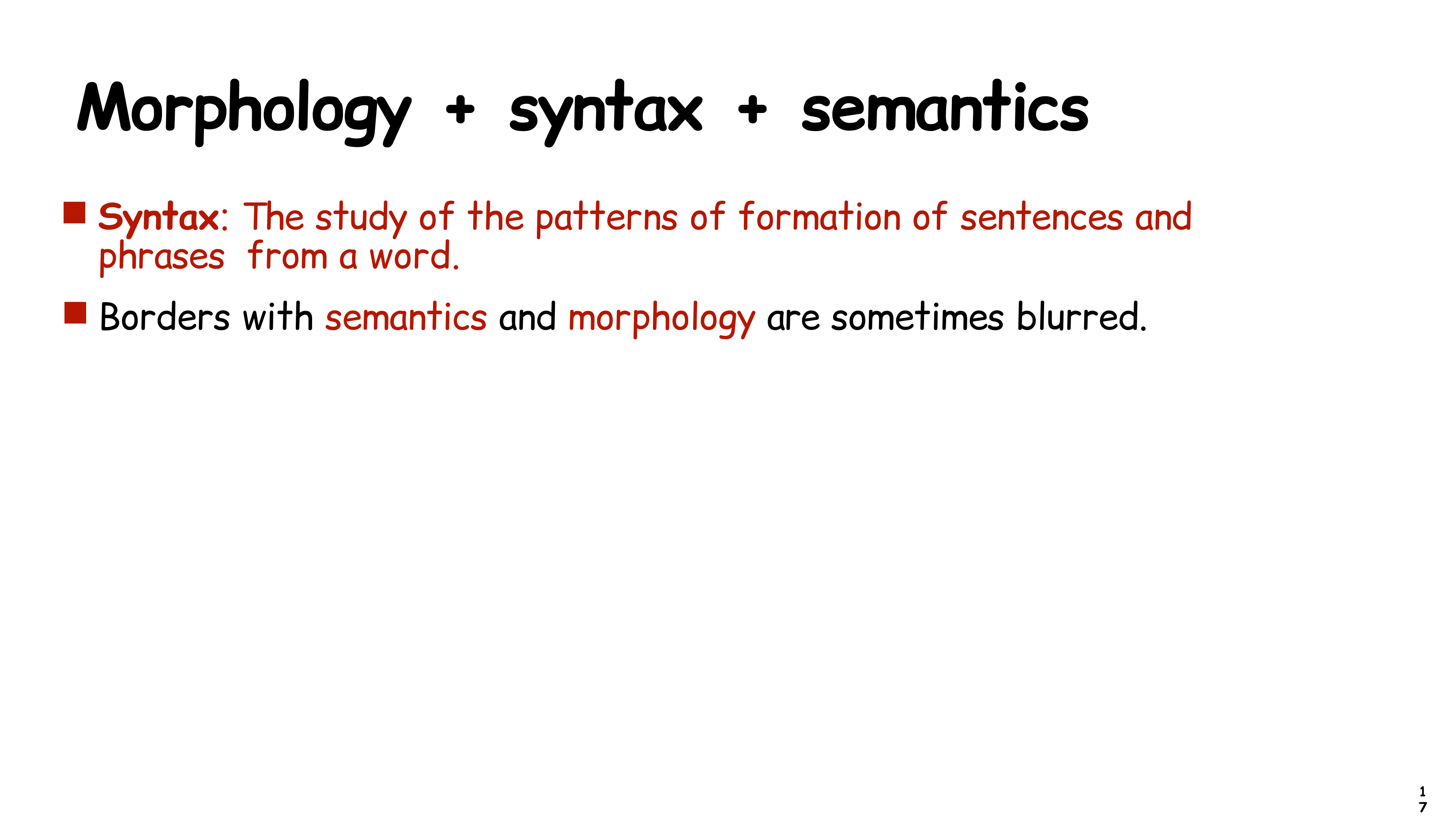

# Morphology + syntax + semantics
Syntax: The study of the patterns of formation of sentences and phrases  from a word.
Borders with semantics and morphology are sometimes blurred.
17